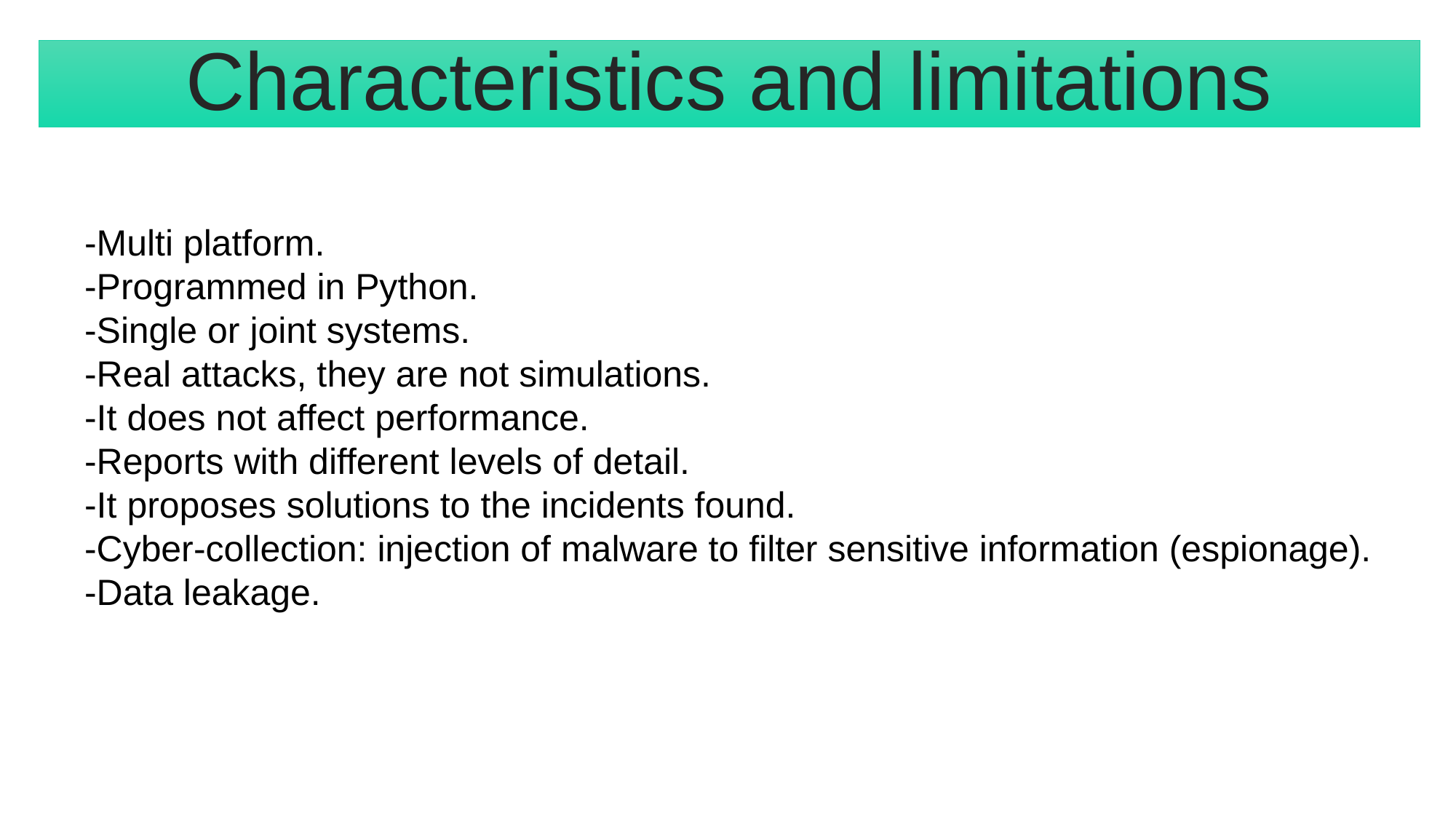

Characteristics and limitations
-Multi platform.
-Programmed in Python.
-Single or joint systems.
-Real attacks, they are not simulations.
-It does not affect performance.
-Reports with different levels of detail.
-It proposes solutions to the incidents found.
-Cyber-collection: injection of malware to filter sensitive information (espionage).
-Data leakage.